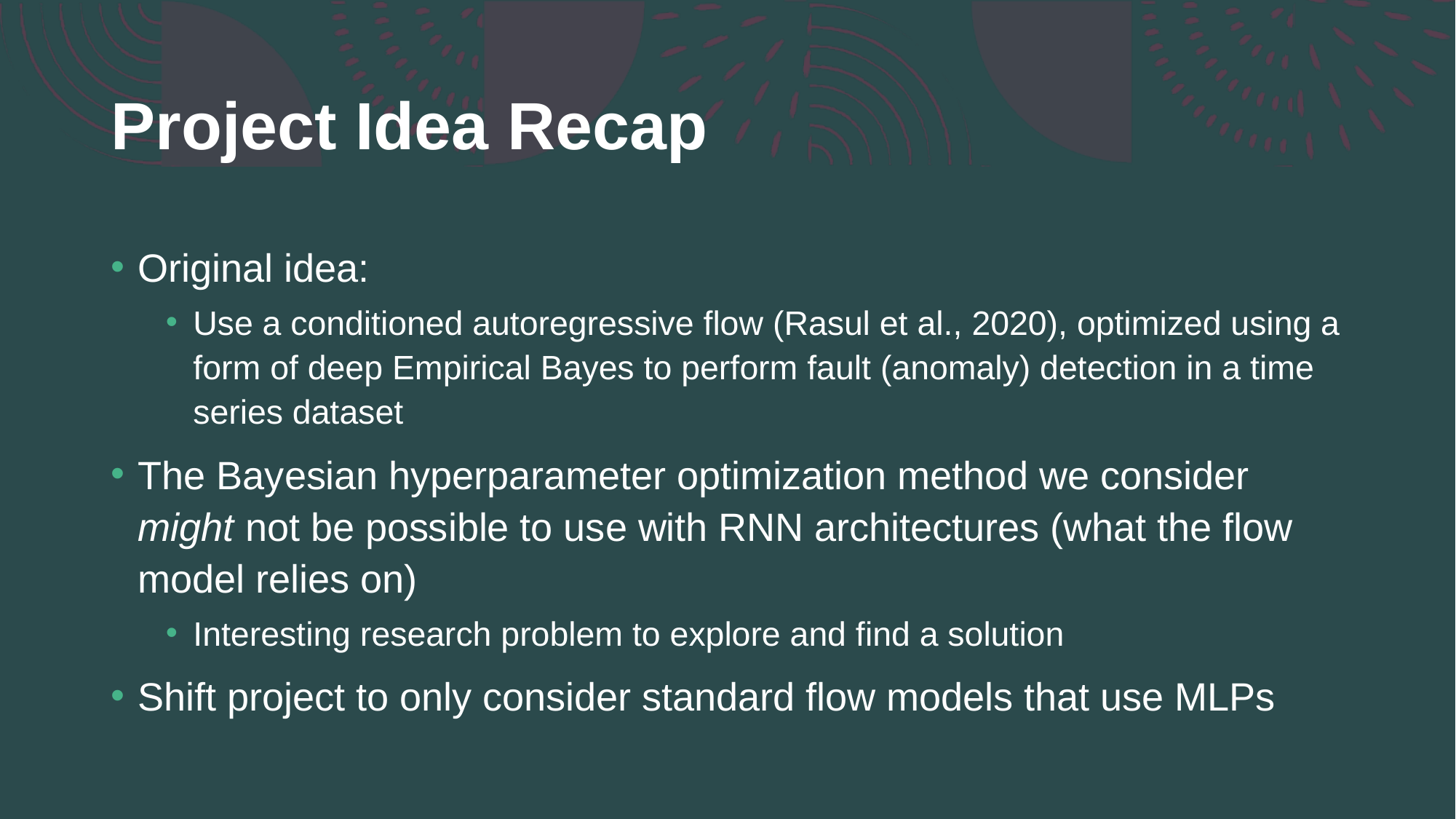

# Project Idea Recap
Original idea:
Use a conditioned autoregressive flow (Rasul et al., 2020), optimized using a form of deep Empirical Bayes to perform fault (anomaly) detection in a time series dataset
The Bayesian hyperparameter optimization method we consider might not be possible to use with RNN architectures (what the flow model relies on)
Interesting research problem to explore and find a solution
Shift project to only consider standard flow models that use MLPs